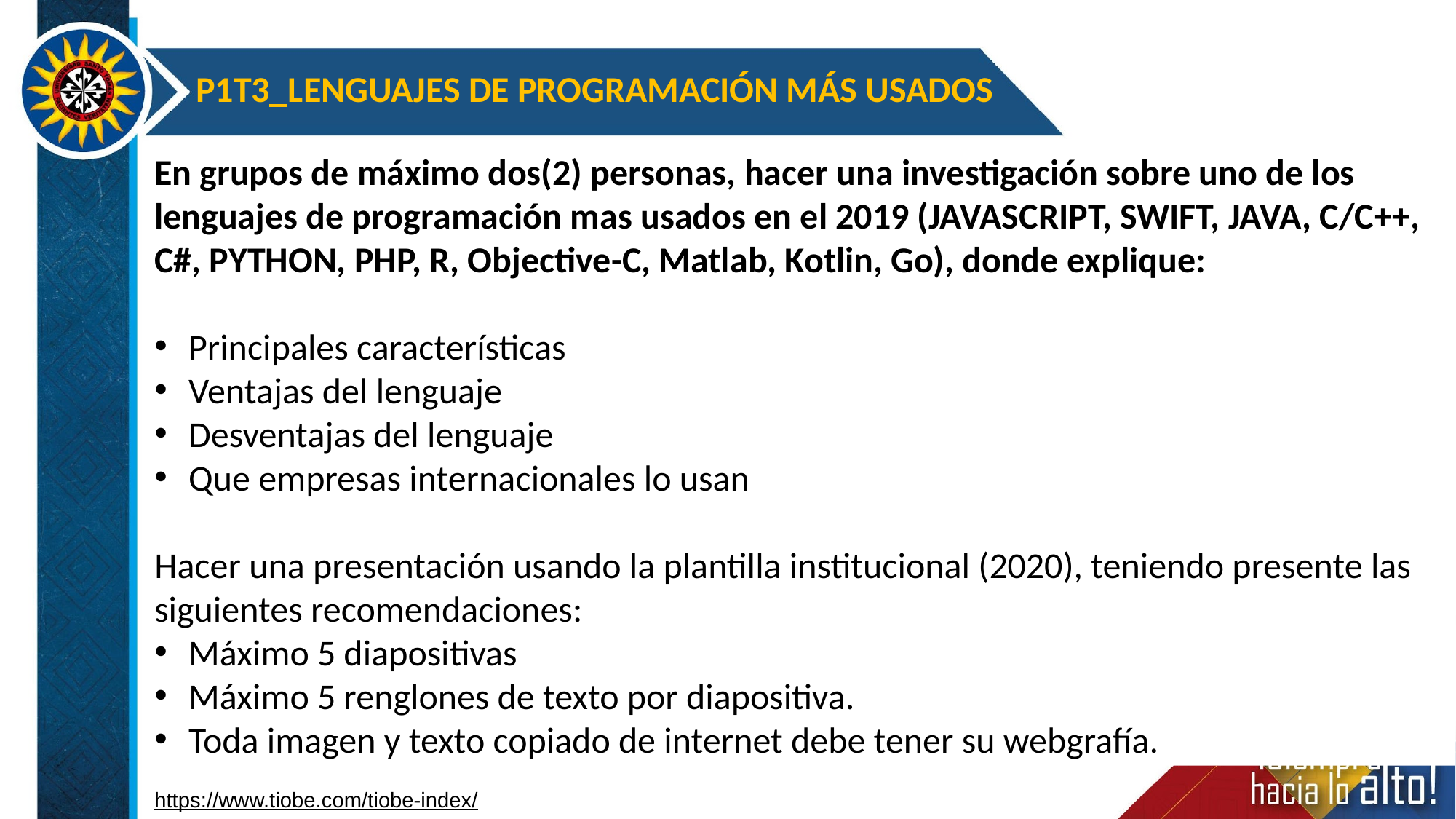

P1T3_LENGUAJES DE PROGRAMACIÓN MÁS USADOS
En grupos de máximo dos(2) personas, hacer una investigación sobre uno de los lenguajes de programación mas usados en el 2019 (JAVASCRIPT, SWIFT, JAVA, C/C++, C#, PYTHON, PHP, R, Objective-C, Matlab, Kotlin, Go), donde explique:

Principales características
Ventajas del lenguaje
Desventajas del lenguaje
Que empresas internacionales lo usan

Hacer una presentación usando la plantilla institucional (2020), teniendo presente las siguientes recomendaciones:
Máximo 5 diapositivas
Máximo 5 renglones de texto por diapositiva.
Toda imagen y texto copiado de internet debe tener su webgrafía.
https://www.tiobe.com/tiobe-index/